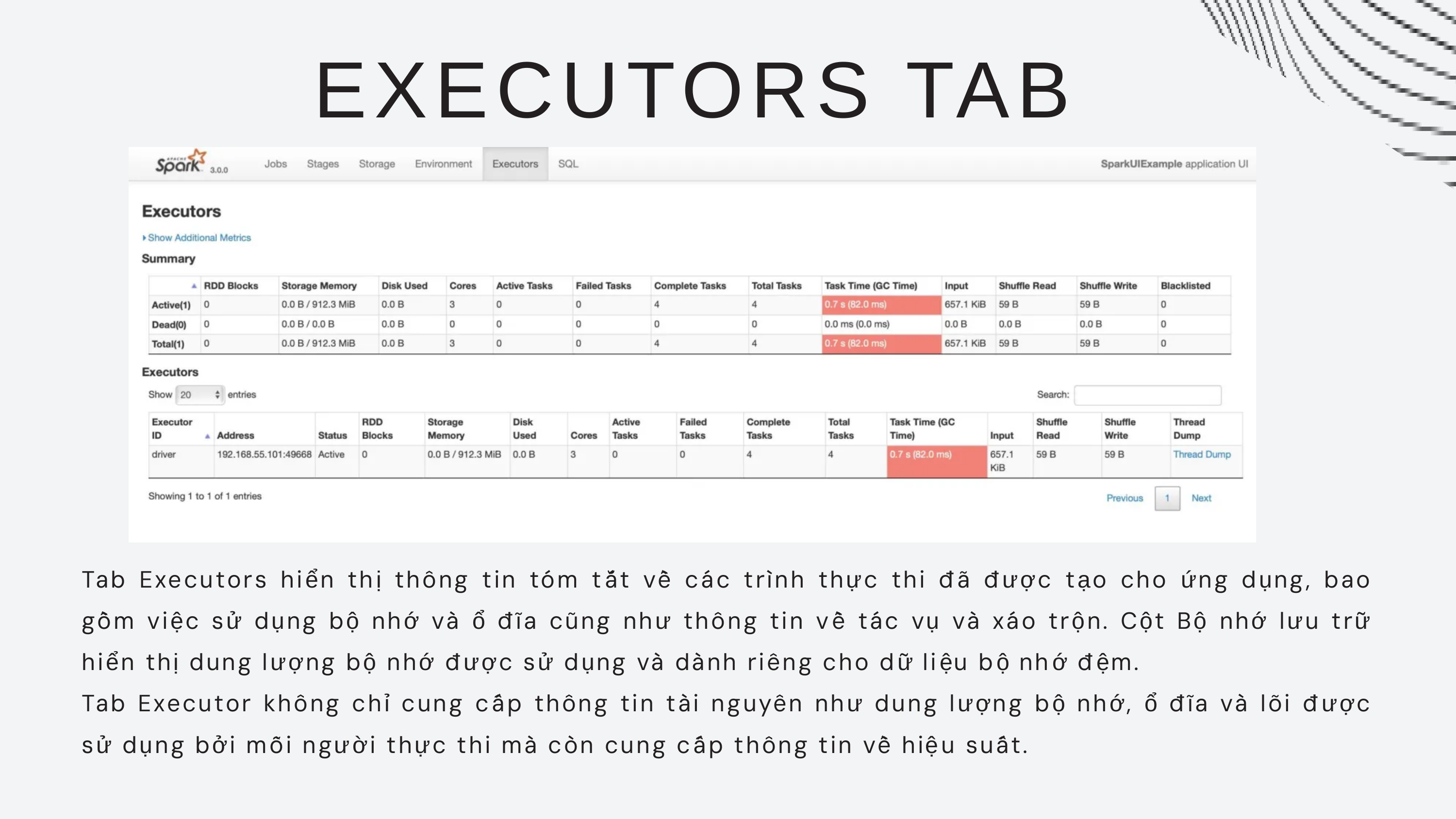

EXECUTORS TAB

Tab Executors hiển thị thông tin tóm tắt về các trình thực thi đã được tạo cho ứng dụng, bao gồm việc sử dụng bộ nhớ và ổ đĩa cũng như thông tin về tác vụ và xáo trộn. Cột Bộ nhớ lưu trữ hiển thị dung lượng bộ nhớ được sử dụng và dành riêng cho dữ liệu bộ nhớ đệm.
Tab Executor không chỉ cung cấp thông tin tài nguyên như dung lượng bộ nhớ, ổ đĩa và lõi được sử dụng bởi mỗi người thực thi mà còn cung cấp thông tin về hiệu suất.